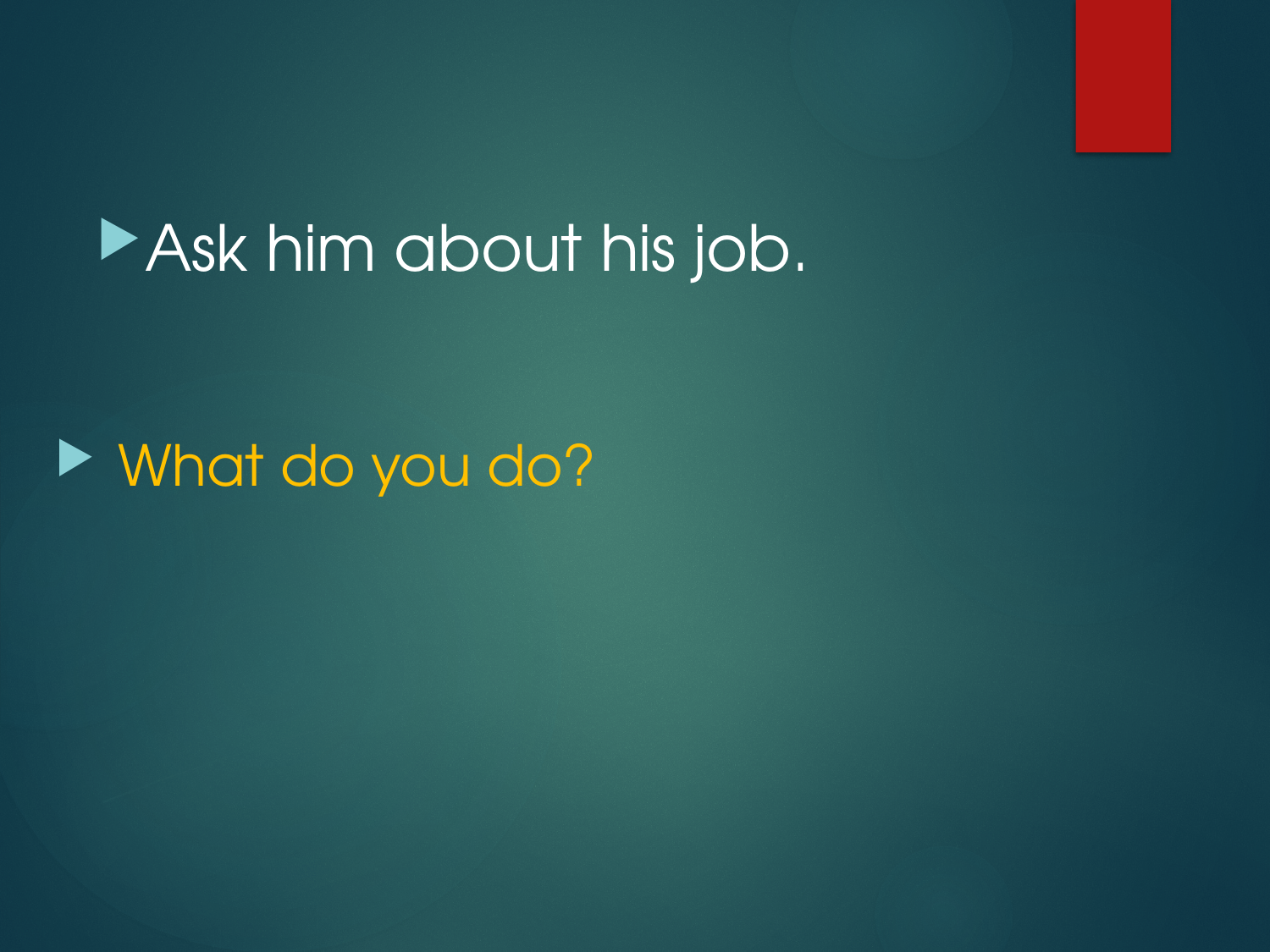

#
Ask him about his job.
 What do you do?